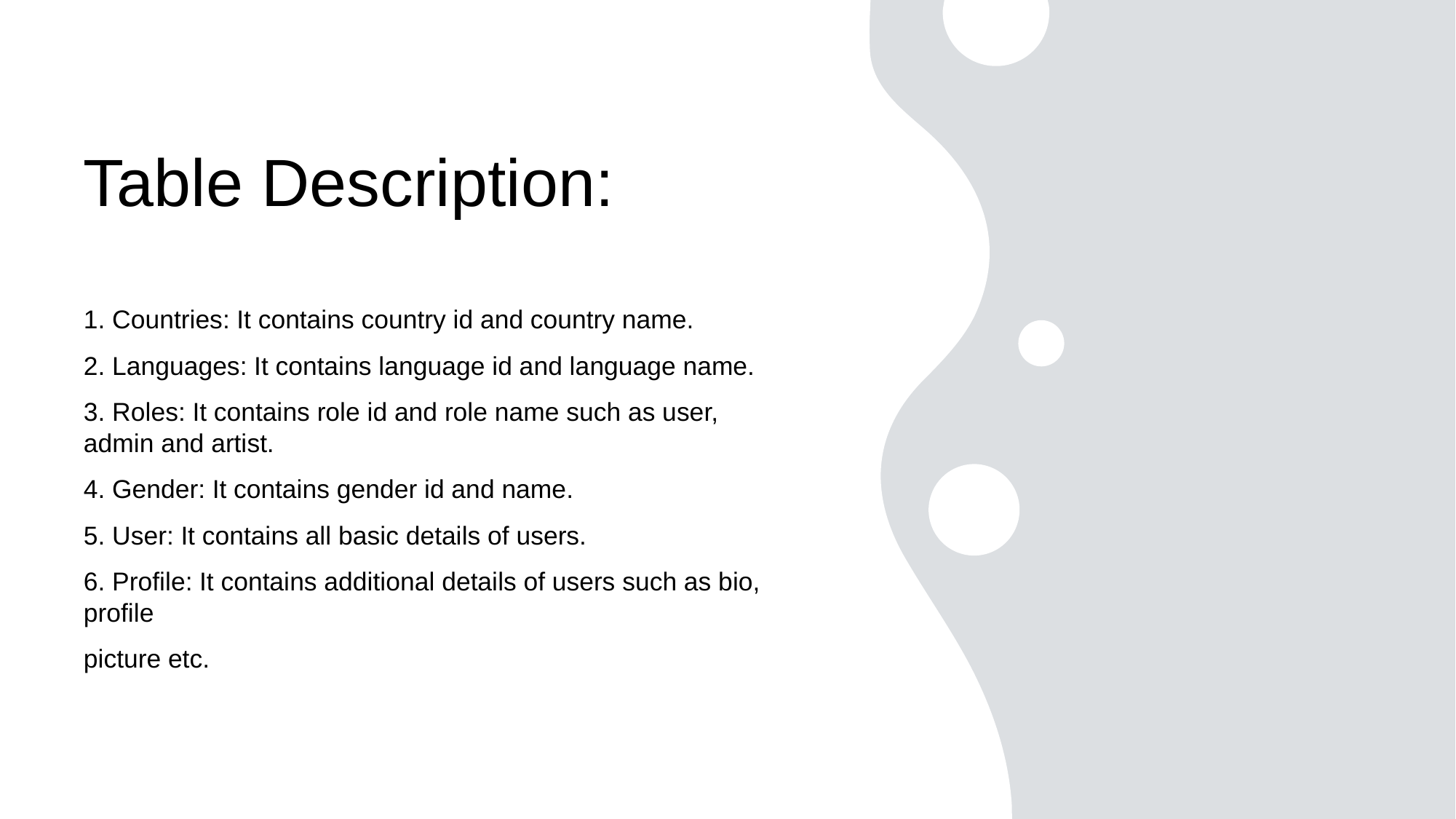

# Table Description:

1. Countries: It contains country id and country name.
2. Languages: It contains language id and language name.
3. Roles: It contains role id and role name such as user, admin and artist.
4. Gender: It contains gender id and name.
5. User: It contains all basic details of users.
6. Profile: It contains additional details of users such as bio, profile
picture etc.